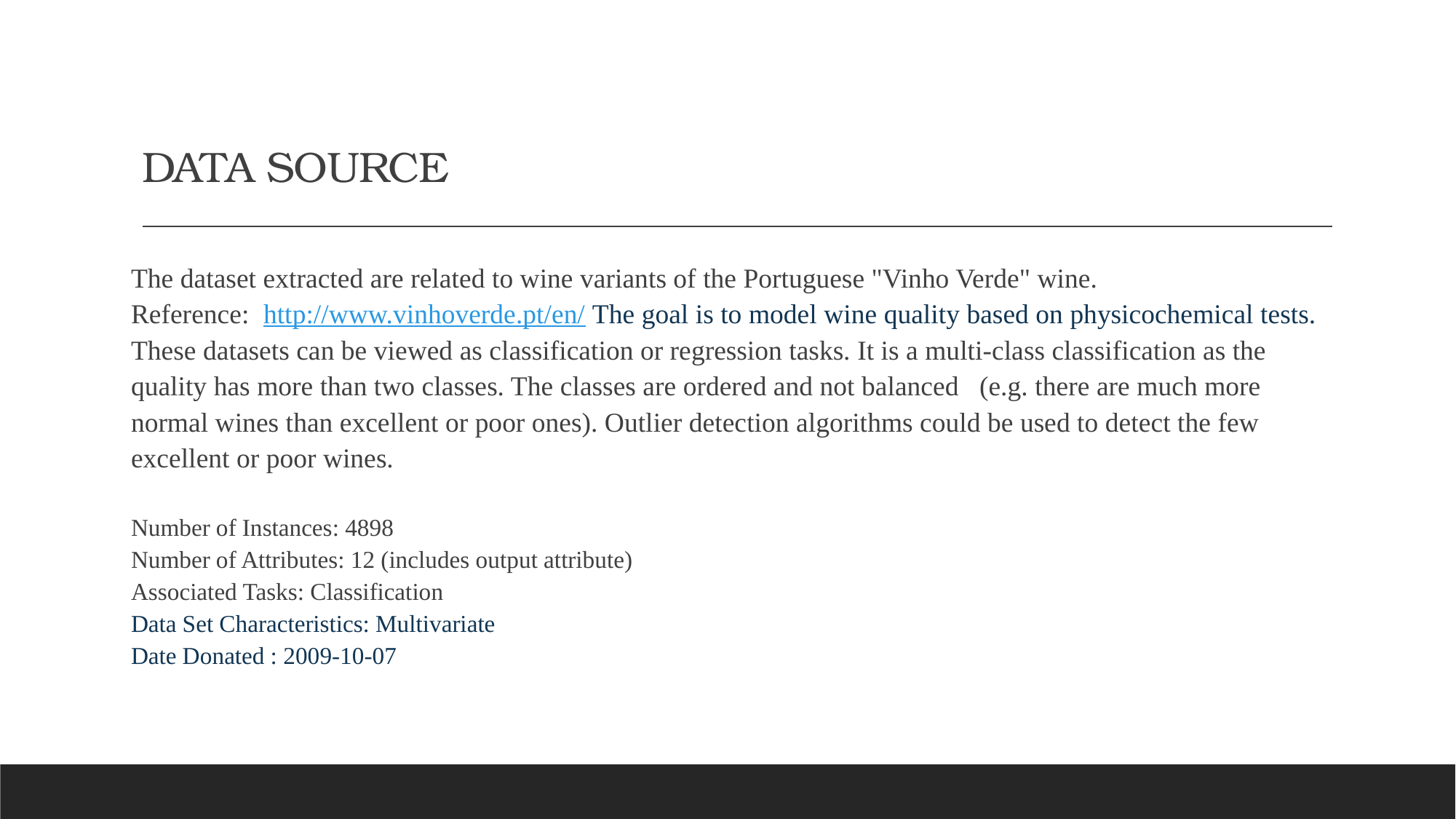

# DATA SOURCE
The dataset extracted are related to wine variants of the Portuguese "Vinho Verde" wine.
Reference:  http://www.vinhoverde.pt/en/ The goal is to model wine quality based on physicochemical tests.
These datasets can be viewed as classification or regression tasks. It is a multi-class classification as the quality has more than two classes. The classes are ordered and not balanced   (e.g. there are much more normal wines than excellent or poor ones). Outlier detection algorithms could be used to detect the few excellent or poor wines.

Number of Instances: 4898
Number of Attributes: 12 (includes output attribute)
Associated Tasks: Classification
Data Set Characteristics: Multivariate
Date Donated : 2009-10-07